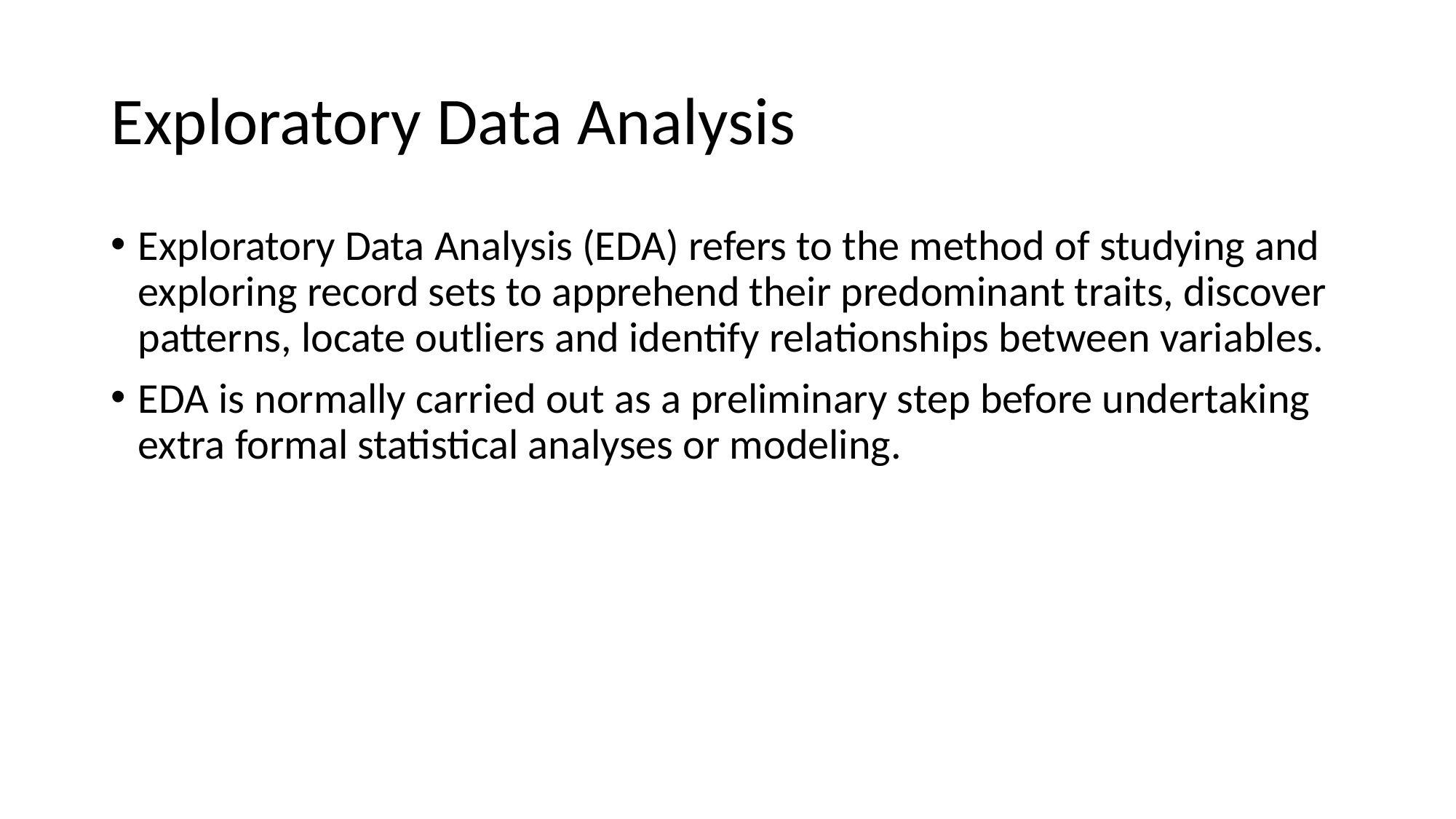

# Exploratory Data Analysis
Exploratory Data Analysis (EDA) refers to the method of studying and exploring record sets to apprehend their predominant traits, discover patterns, locate outliers and identify relationships between variables.
EDA is normally carried out as a preliminary step before undertaking extra formal statistical analyses or modeling.